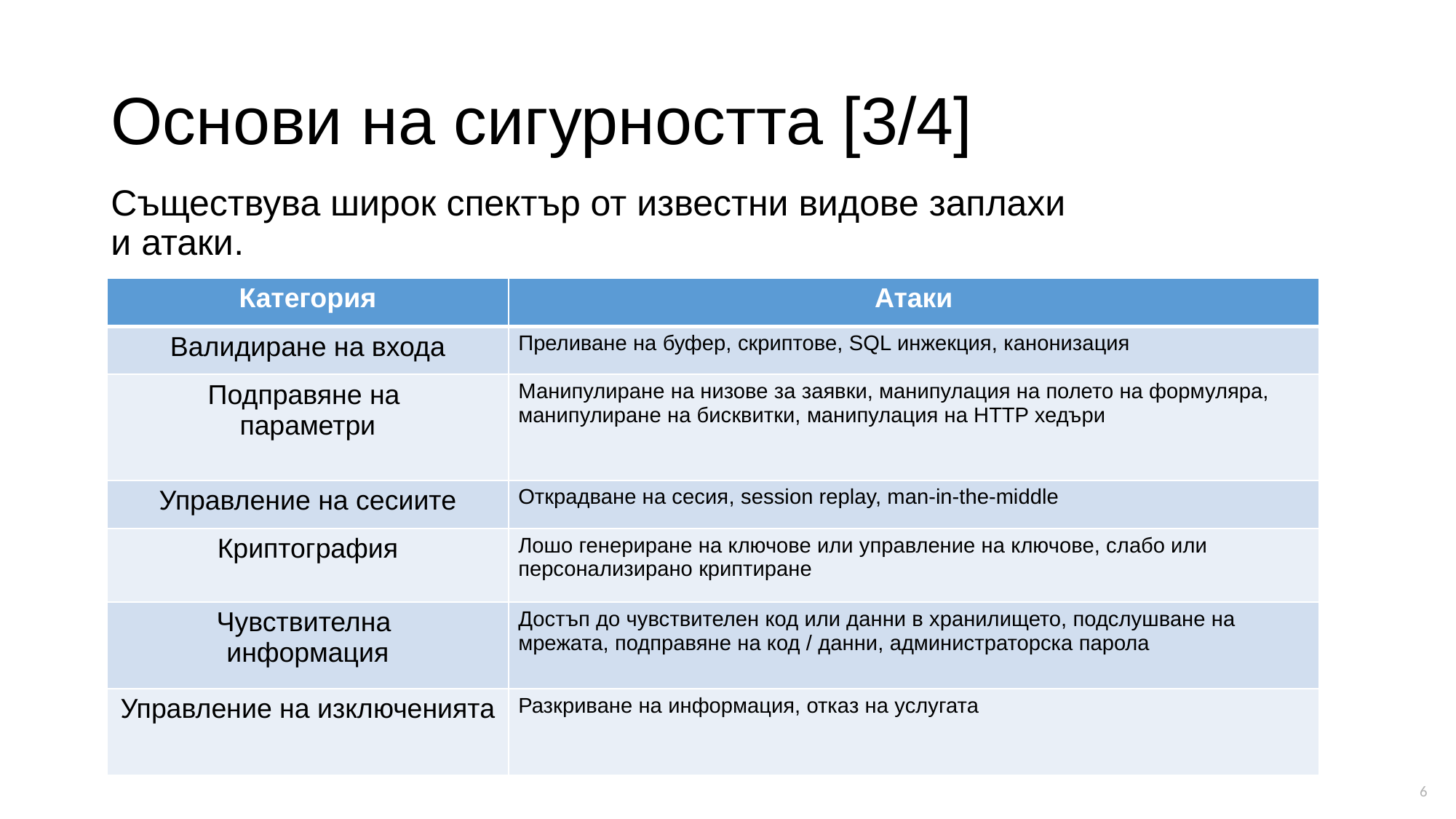

# Основи на сигурността [3/4]
Съществува широк спектър от известни видове заплахи и атаки.

| Категория | Атаки |
| --- | --- |
| Валидиране на входа | Преливане на буфер, скриптове, SQL инжекция, канонизация |
| Подправяне на параметри | Манипулиране на низове за заявки, манипулация на полето на формуляра, манипулиране на бисквитки, манипулация на HTTP хедъри |
| Управление на сесиите | Открадване на сесия, session replay, man-in-the-middle |
| Криптография | Лошо генериране на ключове или управление на ключове, слабо или персонализирано криптиране |
| Чувствителна информация | Достъп до чувствителен код или данни в хранилището, подслушване на мрежата, подправяне на код / данни, администраторска парола |
| Управление на изключенията | Разкриване на информация, отказ на услугата |
6